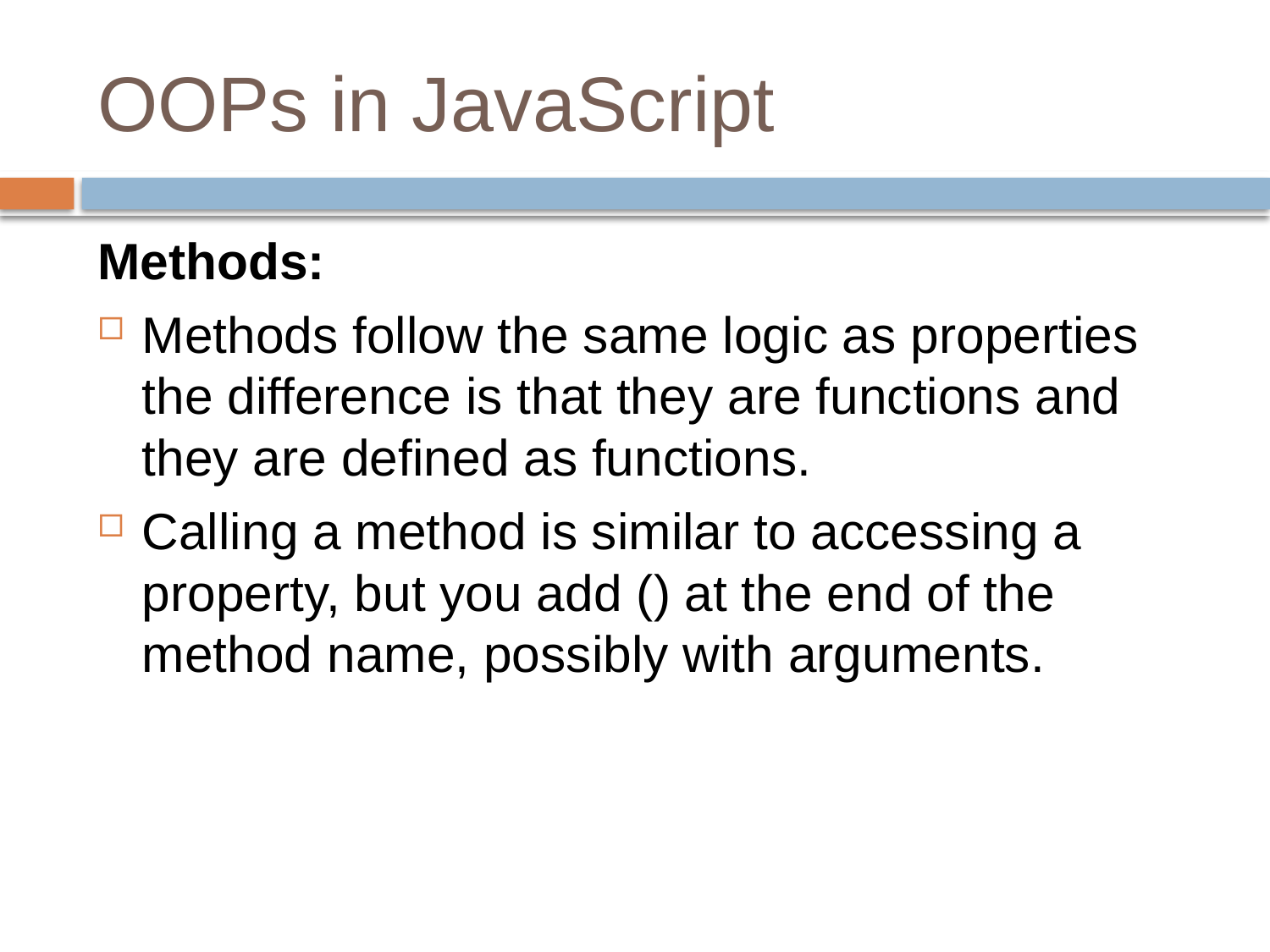

# OOPs in JavaScript
Methods:
Methods follow the same logic as properties the difference is that they are functions and they are defined as functions.
Calling a method is similar to accessing a property, but you add () at the end of the method name, possibly with arguments.